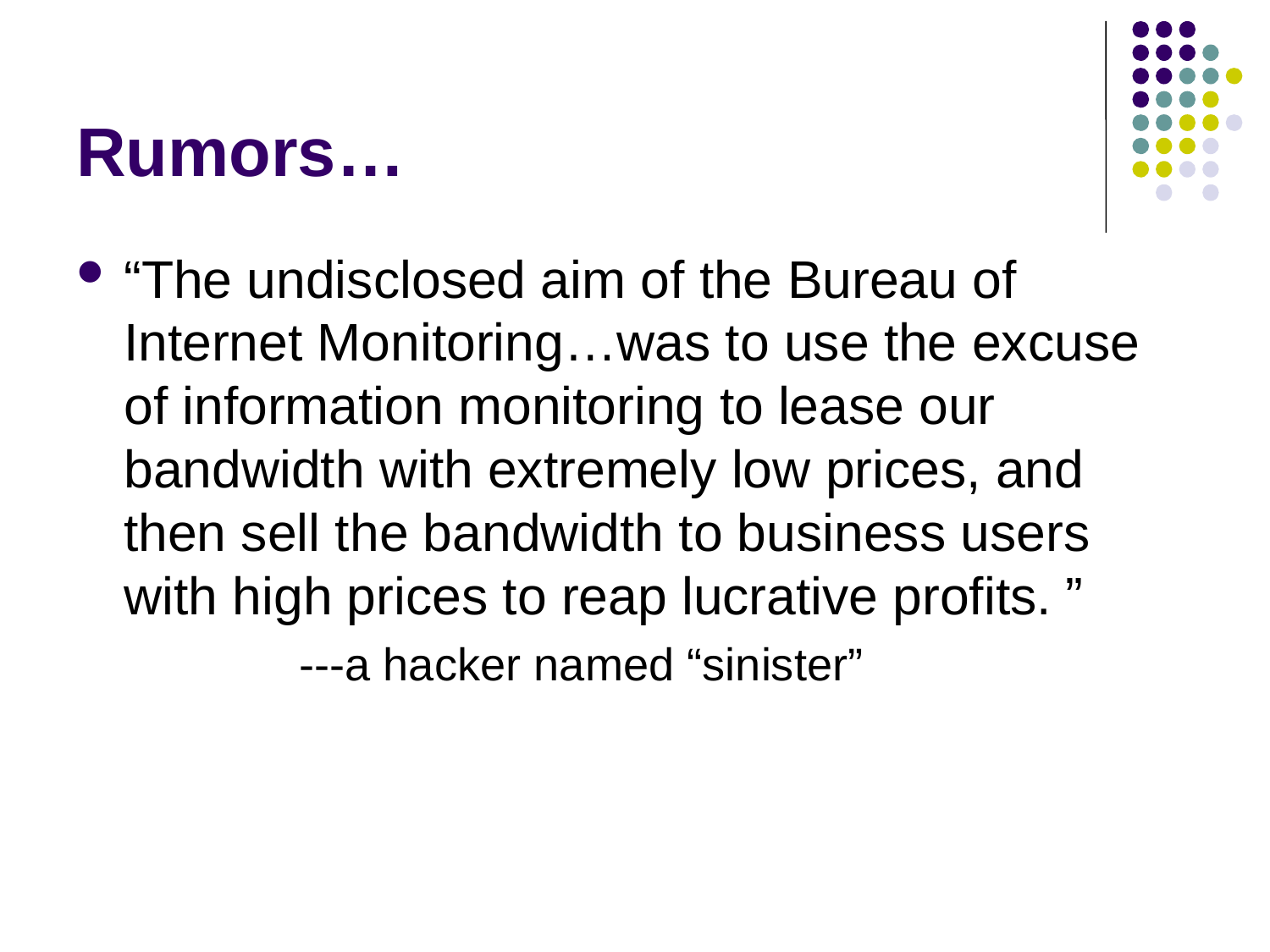

Rumors…
“The undisclosed aim of the Bureau of Internet Monitoring…was to use the excuse of information monitoring to lease our bandwidth with extremely low prices, and then sell the bandwidth to business users with high prices to reap lucrative profits. ”
		---a hacker named “sinister”